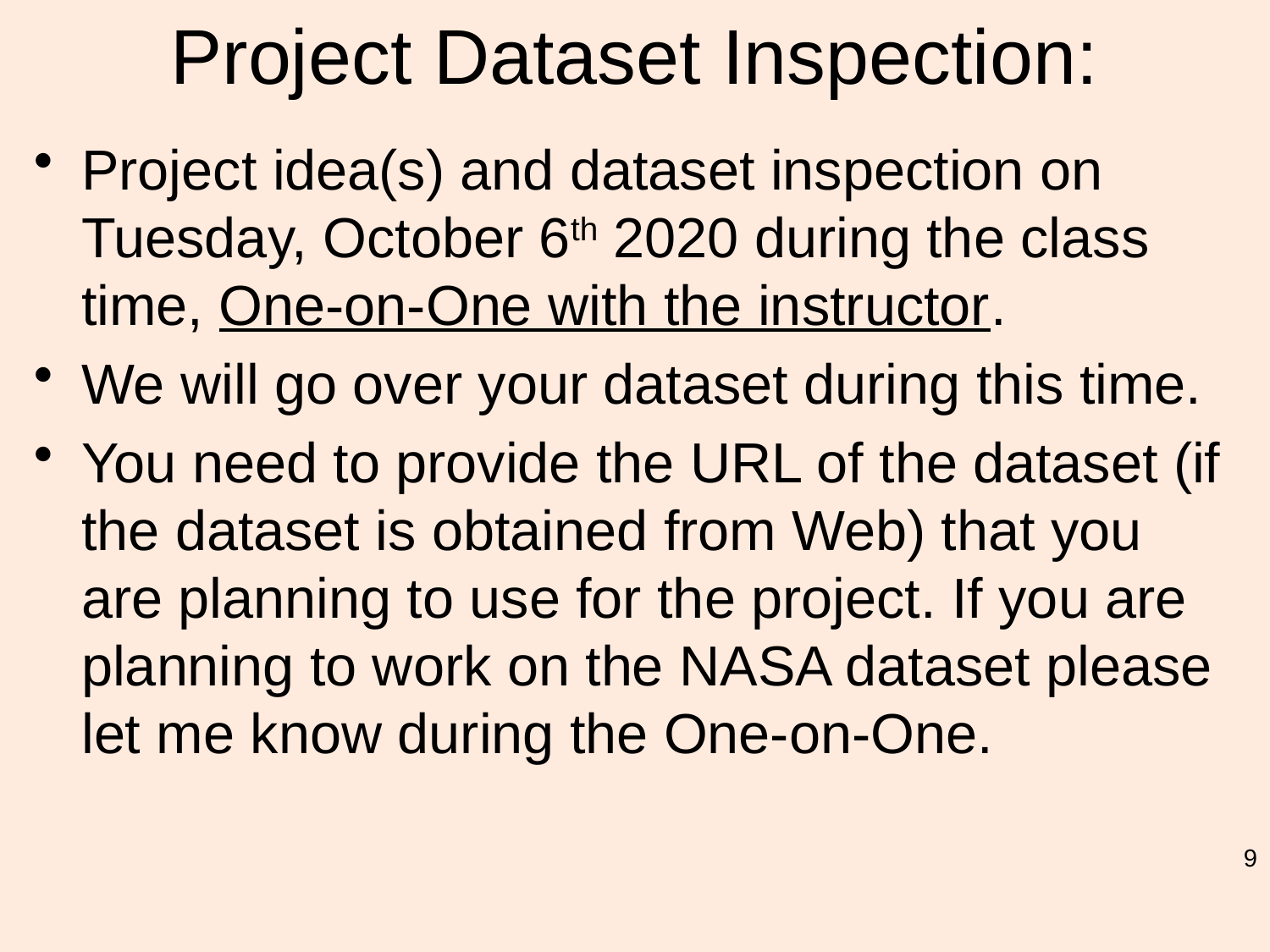

# Project Dataset Inspection:
Project idea(s) and dataset inspection on Tuesday, October 6th 2020 during the class time, One-on-One with the instructor.
We will go over your dataset during this time.
You need to provide the URL of the dataset (if the dataset is obtained from Web) that you are planning to use for the project. If you are planning to work on the NASA dataset please let me know during the One-on-One.

9